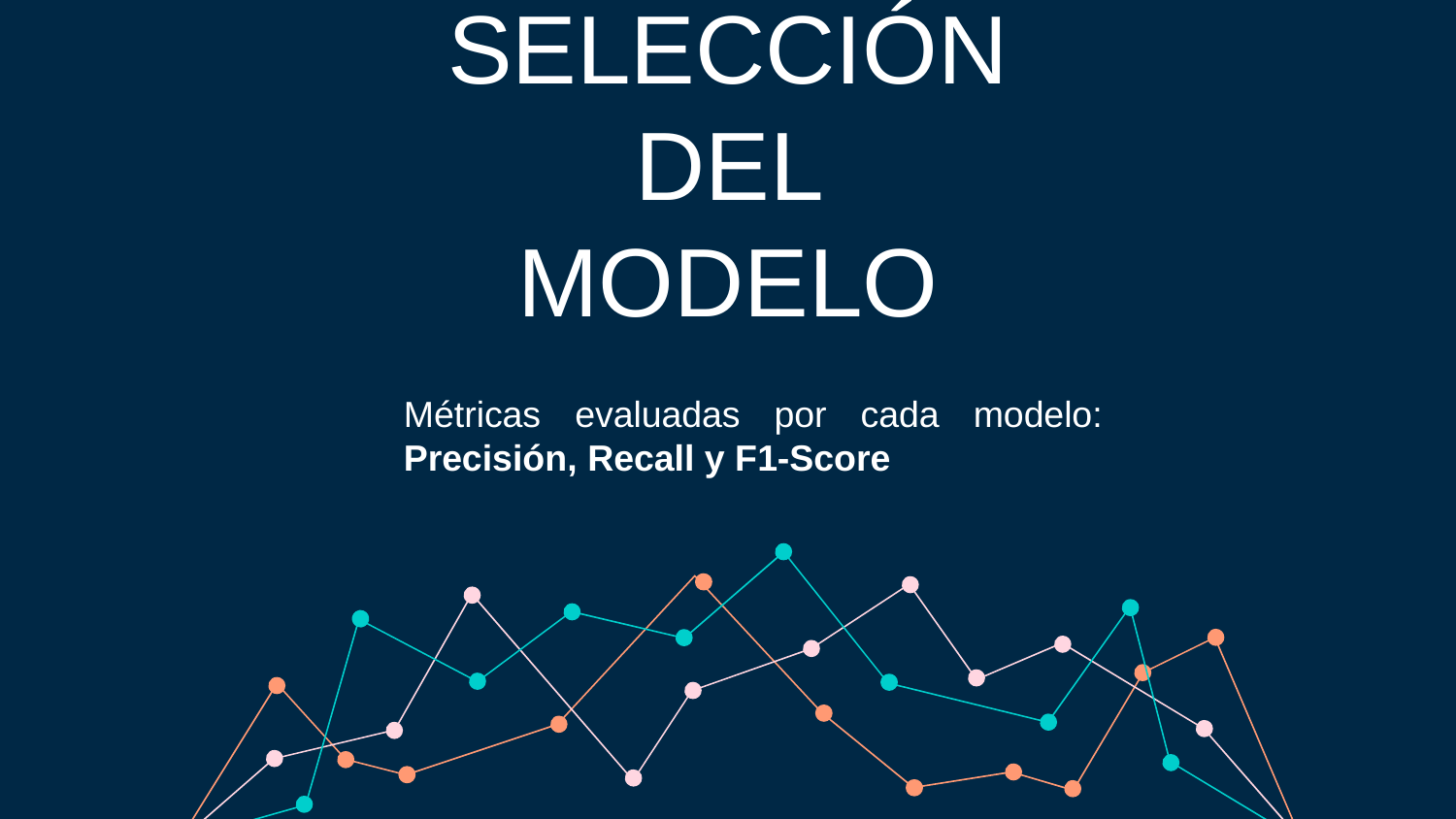

SELECCIÓN DEL MODELO
Métricas evaluadas por cada modelo: Precisión, Recall y F1-Score